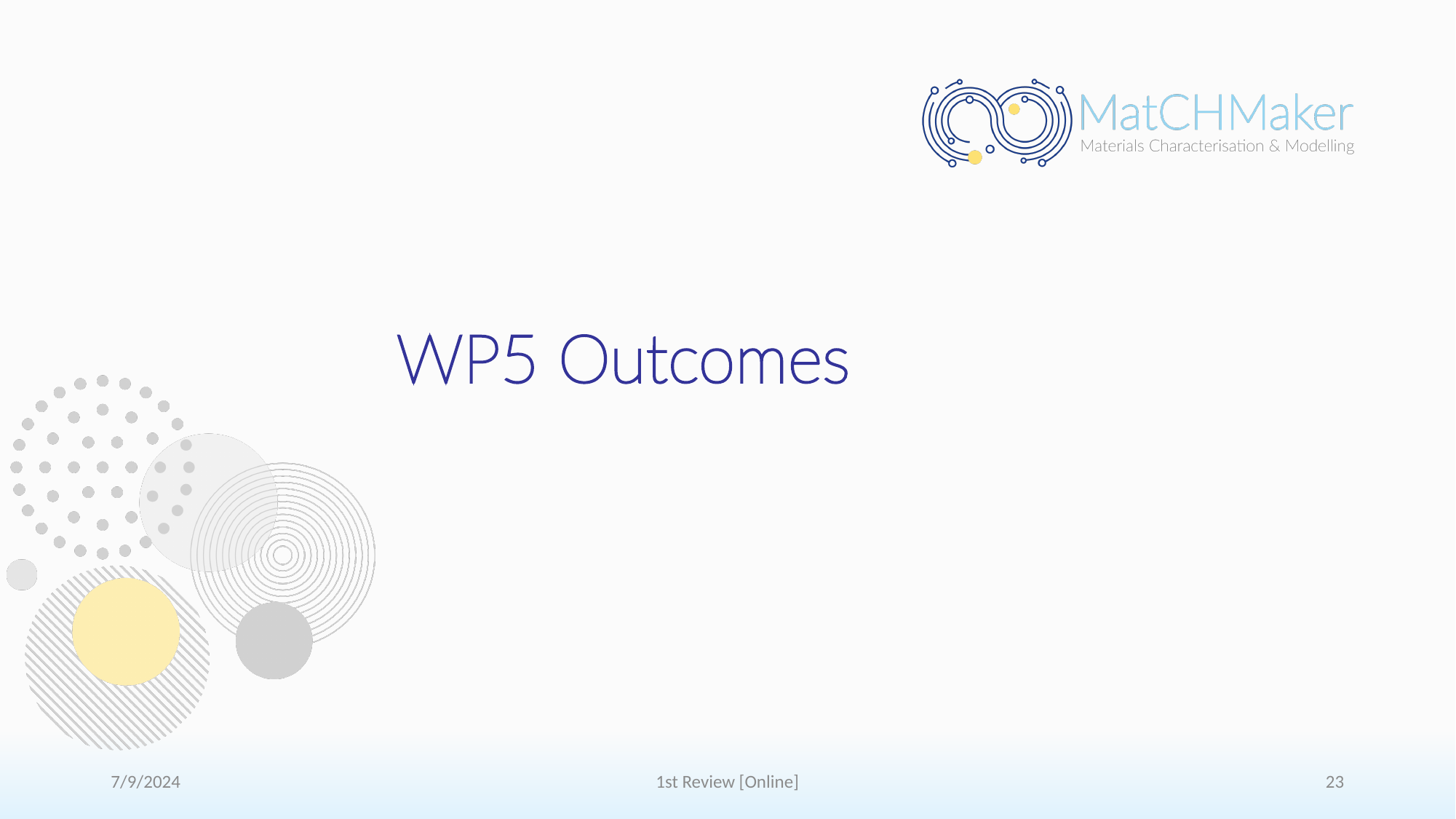

# WP5 Outcomes
7/9/2024
1st Review [Online]
23